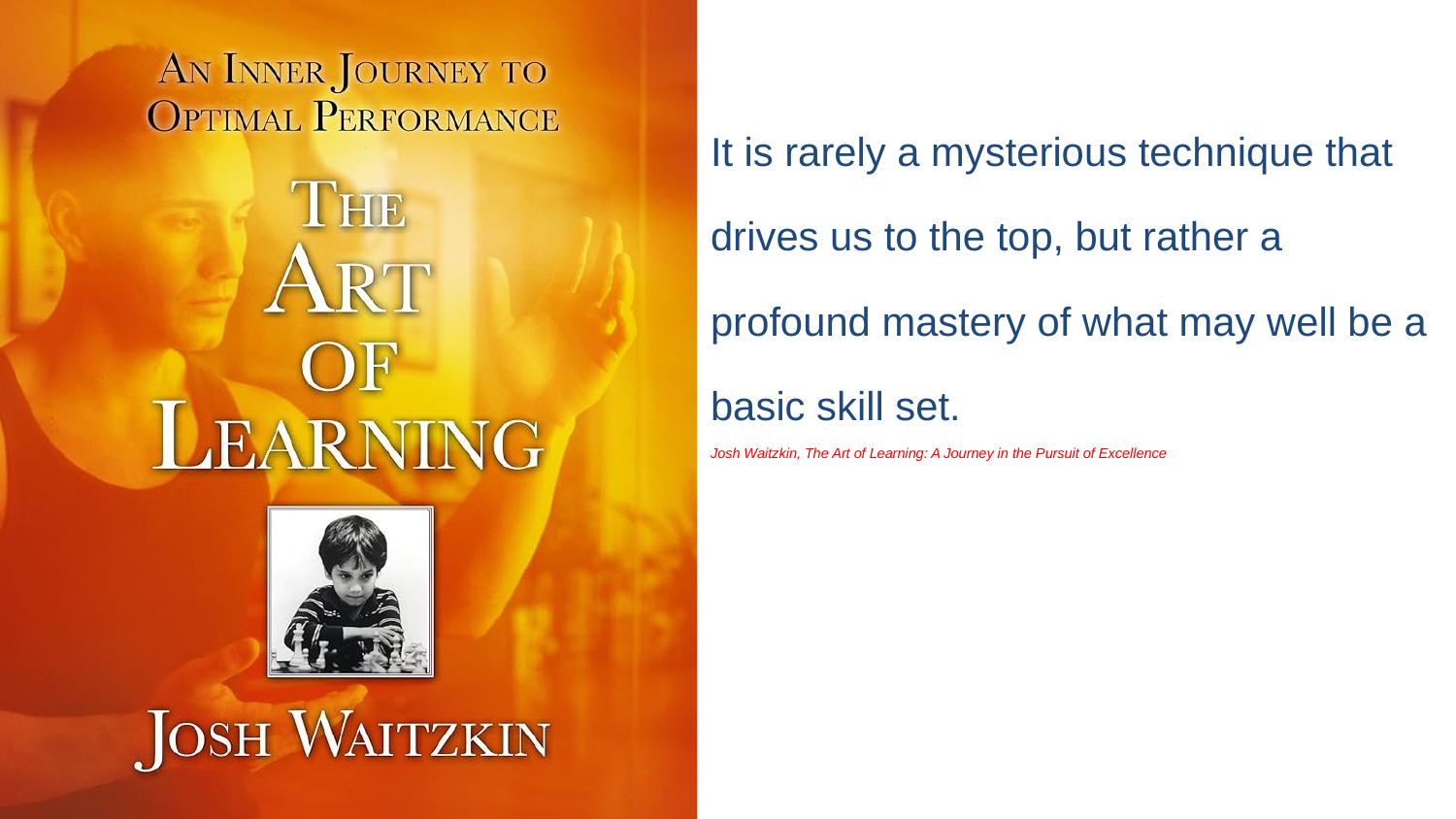

It is rarely a mysterious technique that drives us to the top, but rather a profound mastery of what may well be a basic skill set.
Josh Waitzkin, The Art of Learning: A Journey in the Pursuit of Excellence